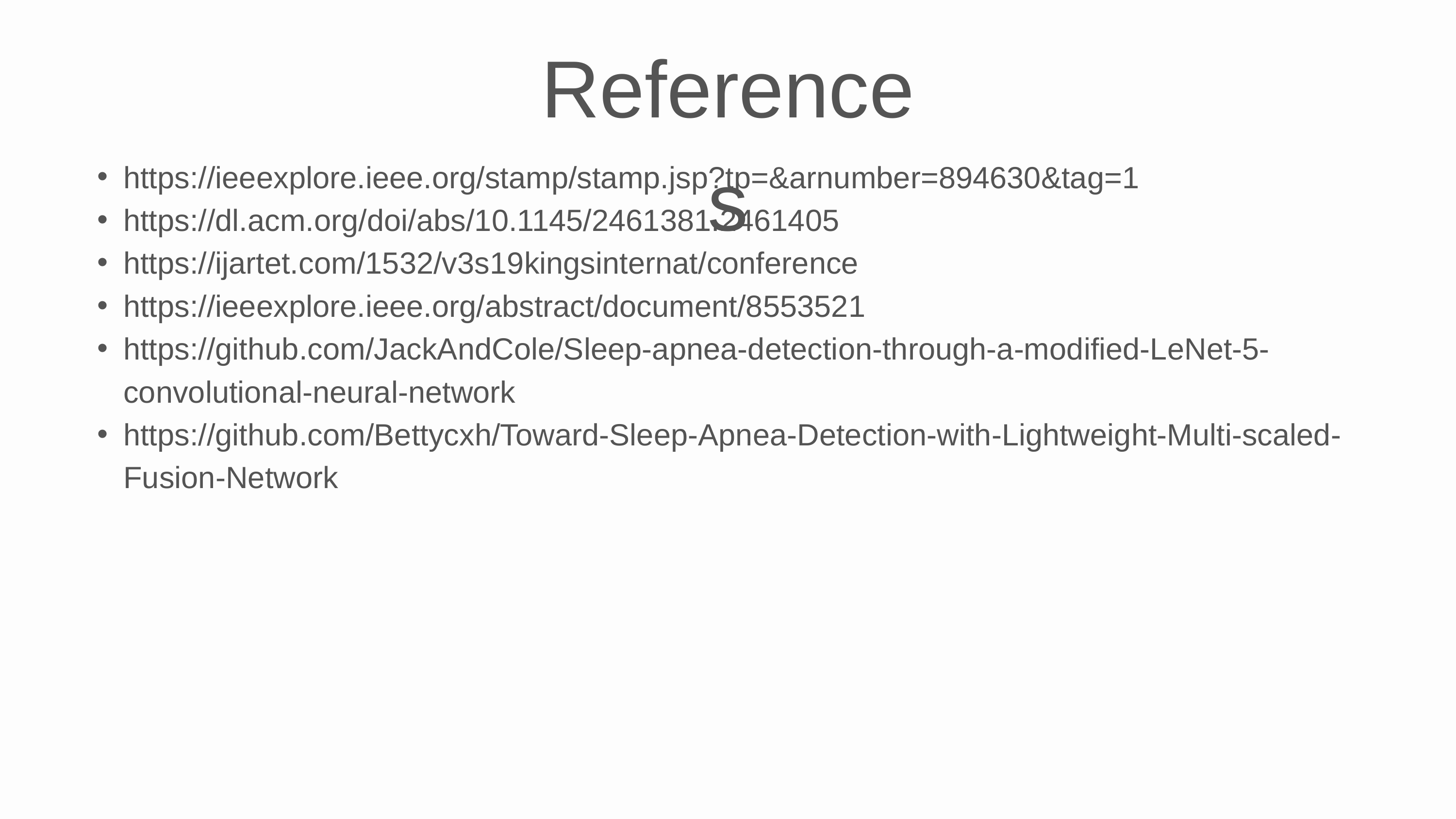

References
https://ieeexplore.ieee.org/stamp/stamp.jsp?tp=&arnumber=894630&tag=1
https://dl.acm.org/doi/abs/10.1145/2461381.2461405
https://ijartet.com/1532/v3s19kingsinternat/conference
https://ieeexplore.ieee.org/abstract/document/8553521
https://github.com/JackAndCole/Sleep-apnea-detection-through-a-modified-LeNet-5-convolutional-neural-network
https://github.com/Bettycxh/Toward-Sleep-Apnea-Detection-with-Lightweight-Multi-scaled-Fusion-Network